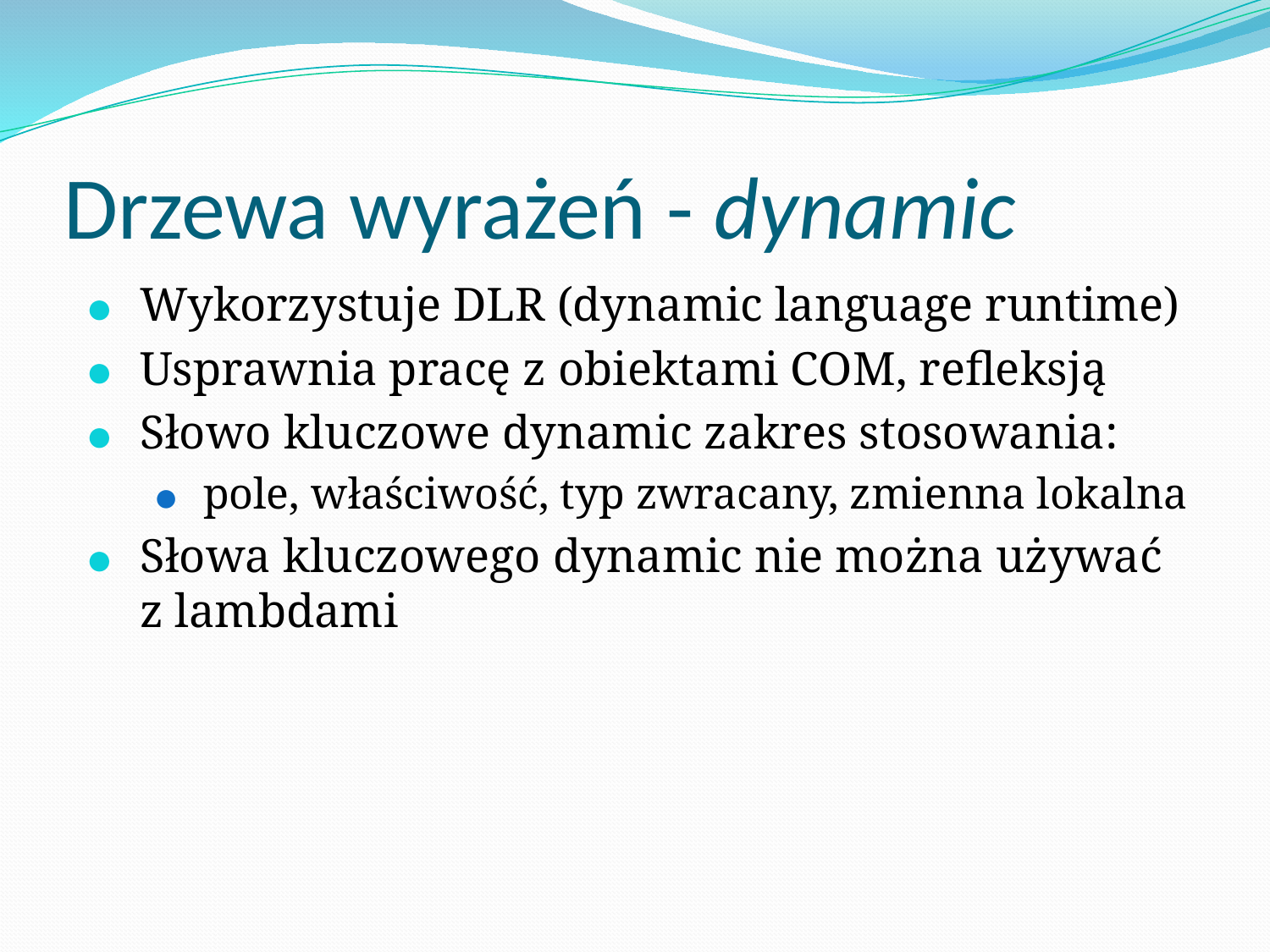

# Drzewa wyrażeń - dynamic
Wykorzystuje DLR (dynamic language runtime)
Usprawnia pracę z obiektami COM, refleksją
Słowo kluczowe dynamic zakres stosowania:
pole, właściwość, typ zwracany, zmienna lokalna
Słowa kluczowego dynamic nie można używać z lambdami